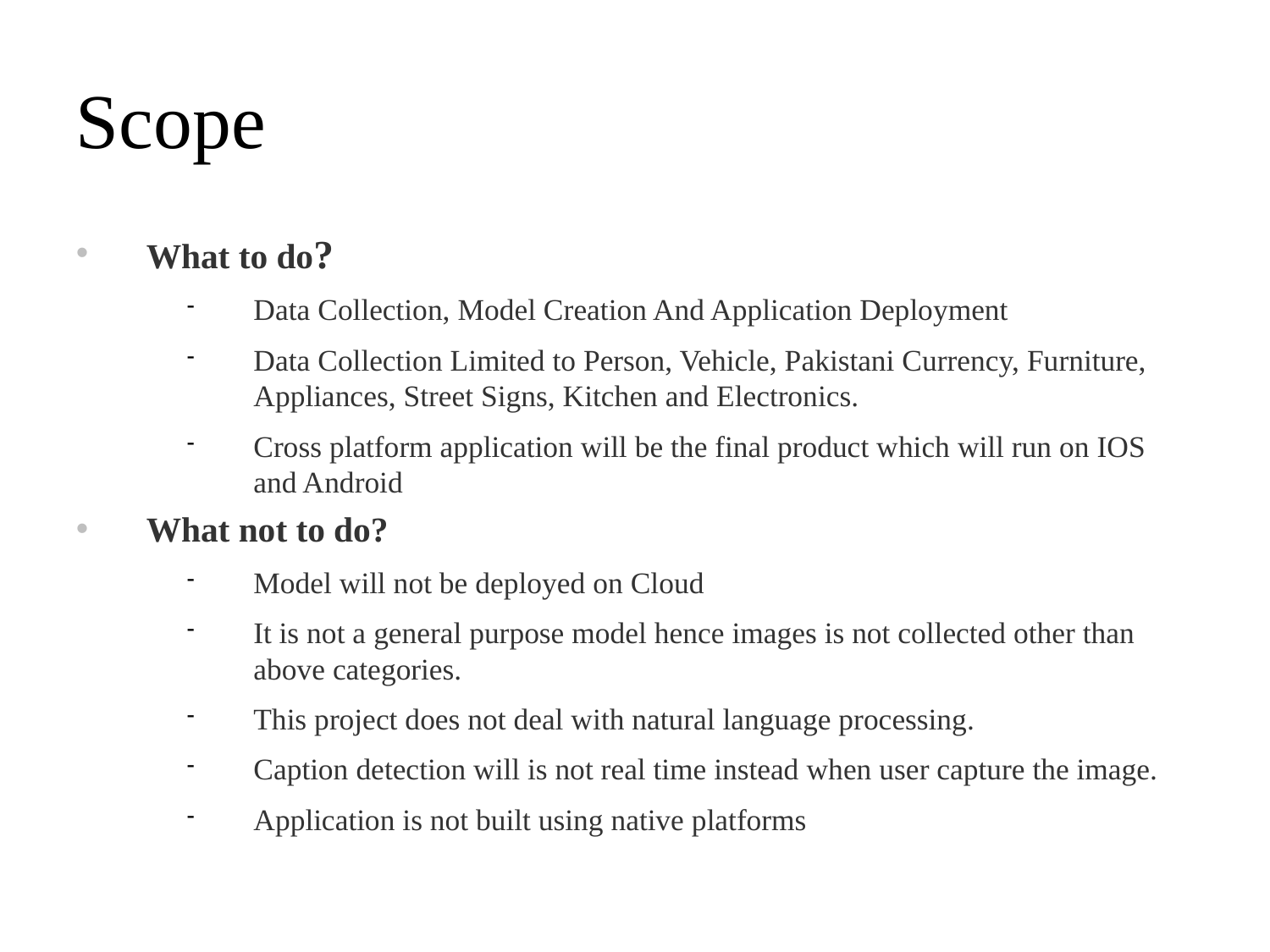

Scope
What to do?
Data Collection, Model Creation And Application Deployment
Data Collection Limited to Person, Vehicle, Pakistani Currency, Furniture, Appliances, Street Signs, Kitchen and Electronics.
Cross platform application will be the final product which will run on IOS and Android
What not to do?
Model will not be deployed on Cloud
It is not a general purpose model hence images is not collected other than above categories.
This project does not deal with natural language processing.
Caption detection will is not real time instead when user capture the image.
Application is not built using native platforms